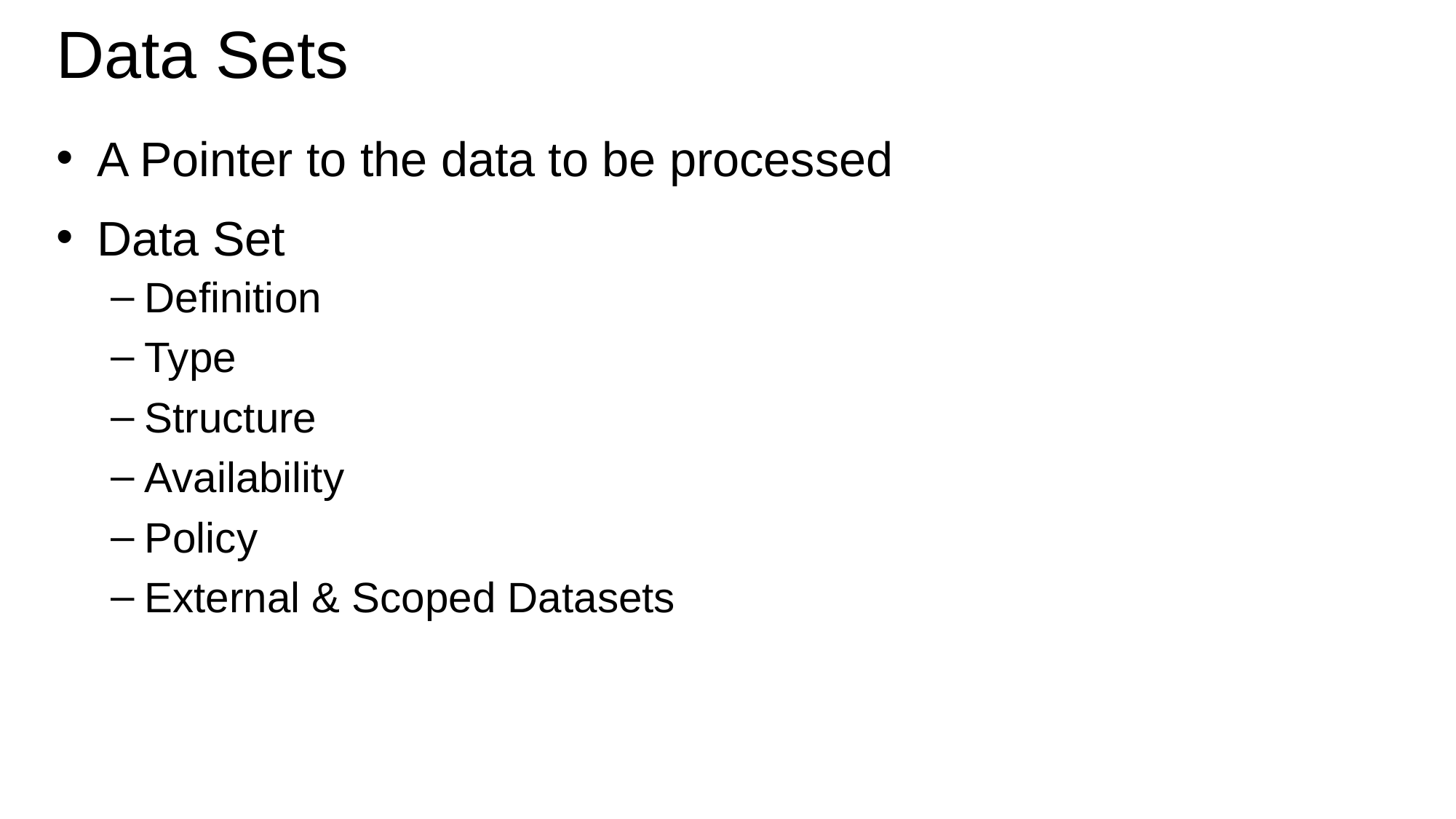

# Data Sets
A Pointer to the data to be processed
Data Set
Definition
Type
Structure
Availability
Policy
External & Scoped Datasets